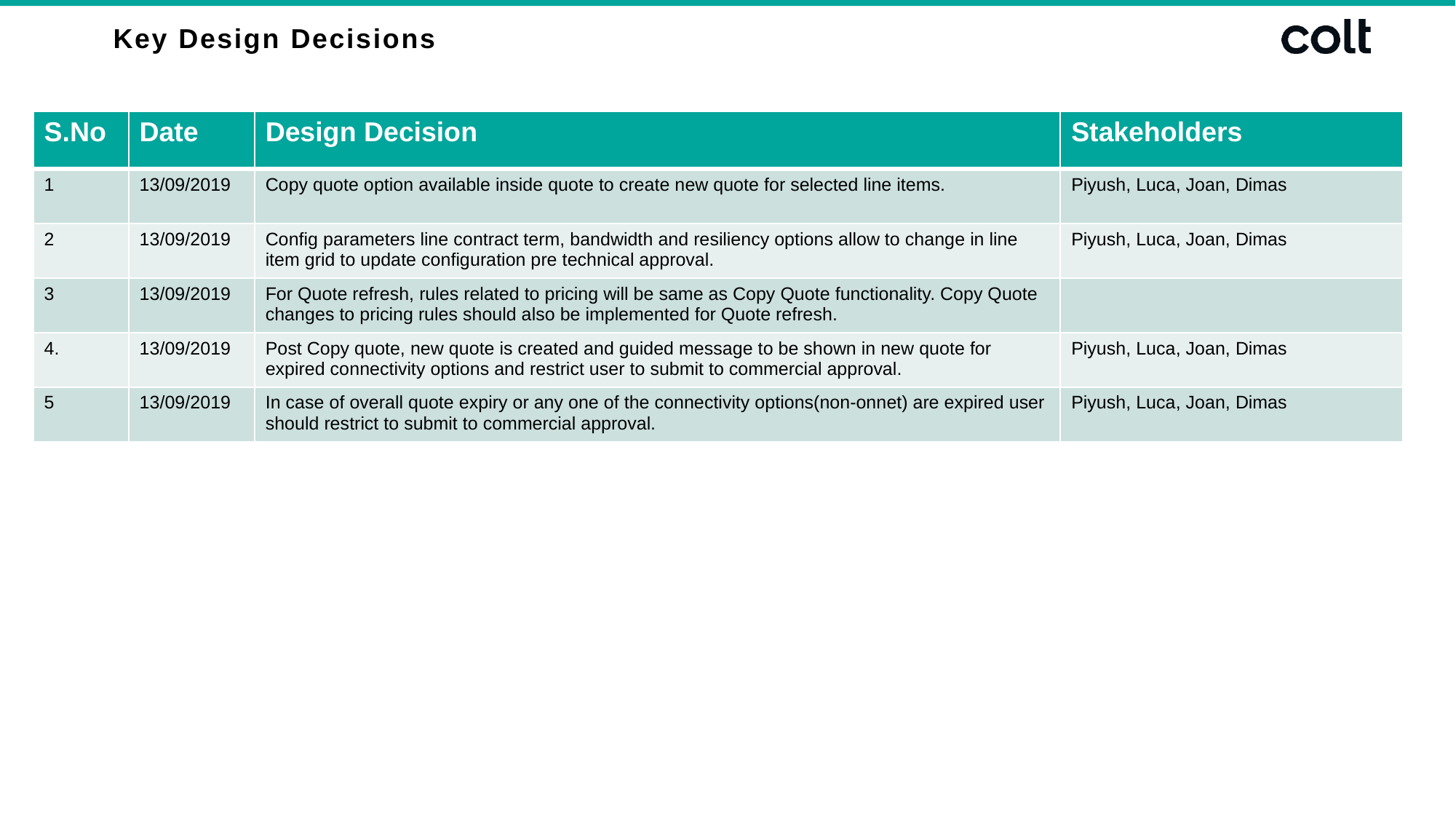

# Key Design Decisions
| S.No | Date | Design Decision | Stakeholders |
| --- | --- | --- | --- |
| 1 | 13/09/2019 | Copy quote option available inside quote to create new quote for selected line items. | Piyush, Luca, Joan, Dimas |
| 2 | 13/09/2019 | Config parameters line contract term, bandwidth and resiliency options allow to change in line item grid to update configuration pre technical approval. | Piyush, Luca, Joan, Dimas |
| 3 | 13/09/2019 | For Quote refresh, rules related to pricing will be same as Copy Quote functionality. Copy Quote changes to pricing rules should also be implemented for Quote refresh. |  |
| 4. | 13/09/2019 | Post Copy quote, new quote is created and guided message to be shown in new quote for expired connectivity options and restrict user to submit to commercial approval. | Piyush, Luca, Joan, Dimas |
| 5 | 13/09/2019 | In case of overall quote expiry or any one of the connectivity options(non-onnet) are expired user should restrict to submit to commercial approval. | Piyush, Luca, Joan, Dimas |